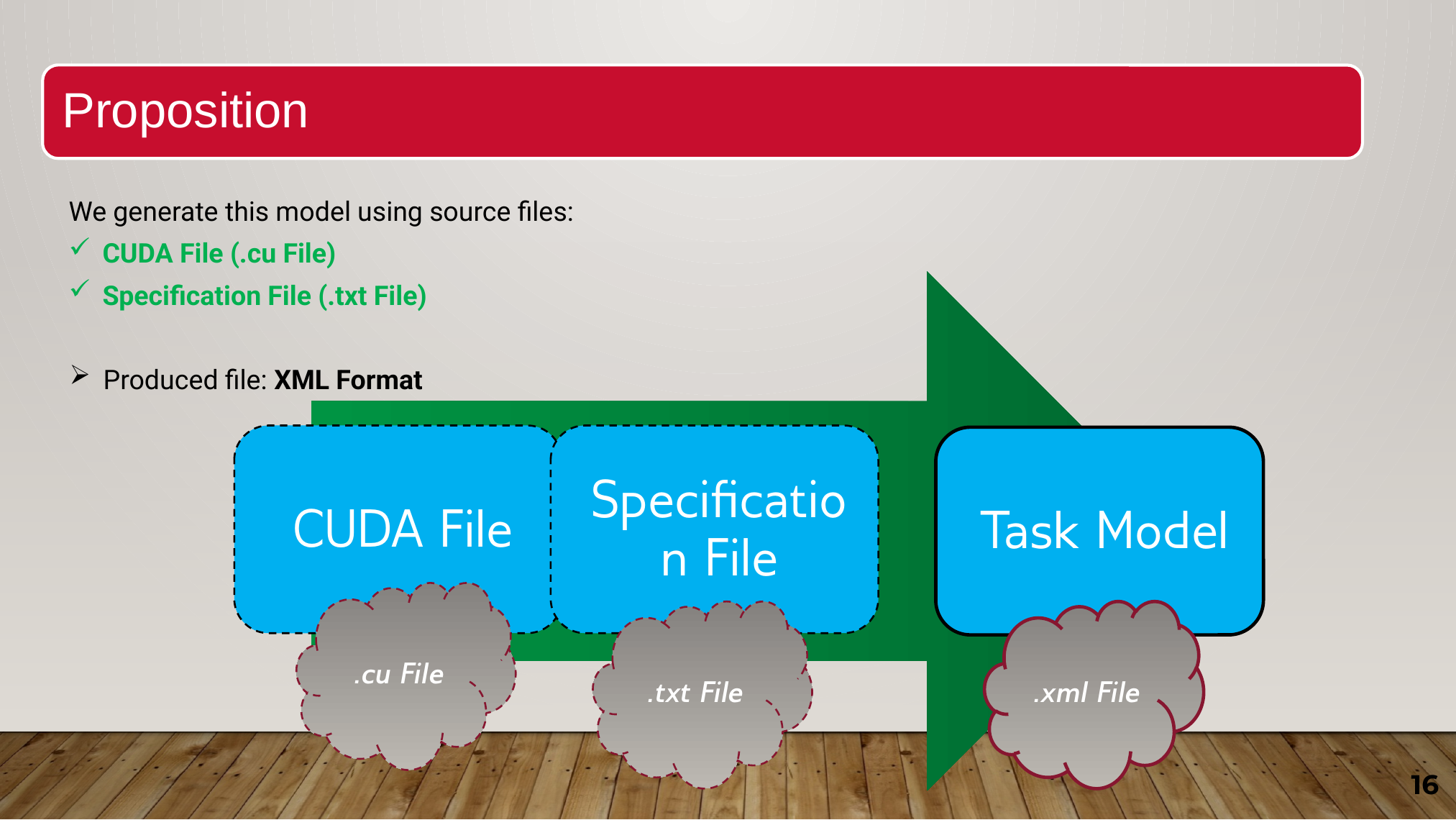

Proposition
We generate this model using source files:
CUDA File (.cu File)
Specification File (.txt File)

CUDA File
Specification File
Task Model
Produced file: XML Format

.cu File
.txt File
.xml File
16